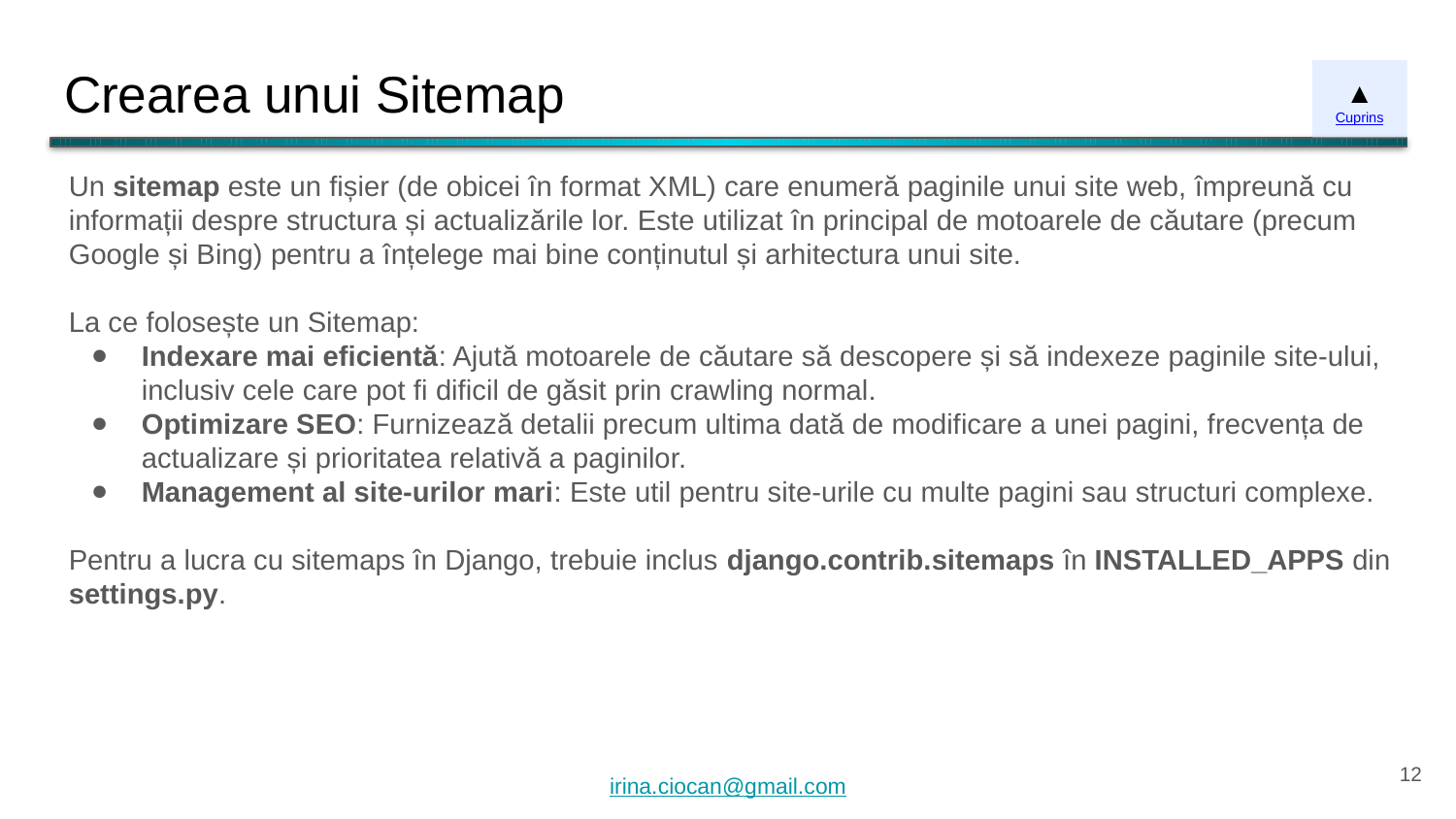

# Crearea unui Sitemap
▲
Cuprins

Un sitemap este un fișier (de obicei în format XML) care enumeră paginile unui site web, împreună cu informații despre structura și actualizările lor. Este utilizat în principal de motoarele de căutare (precum Google și Bing) pentru a înțelege mai bine conținutul și arhitectura unui site.

La ce folosește un Sitemap:
Indexare mai eficientă: Ajută motoarele de căutare să descopere și să indexeze paginile site-ului, inclusiv cele care pot fi dificil de găsit prin crawling normal.
Optimizare SEO: Furnizează detalii precum ultima dată de modificare a unei pagini, frecvența de actualizare și prioritatea relativă a paginilor.
Management al site-urilor mari: Este util pentru site-urile cu multe pagini sau structuri complexe.

Pentru a lucra cu sitemaps în Django, trebuie inclus django.contrib.sitemaps în INSTALLED_APPS din settings.py.
12
irina.ciocan@gmail.com